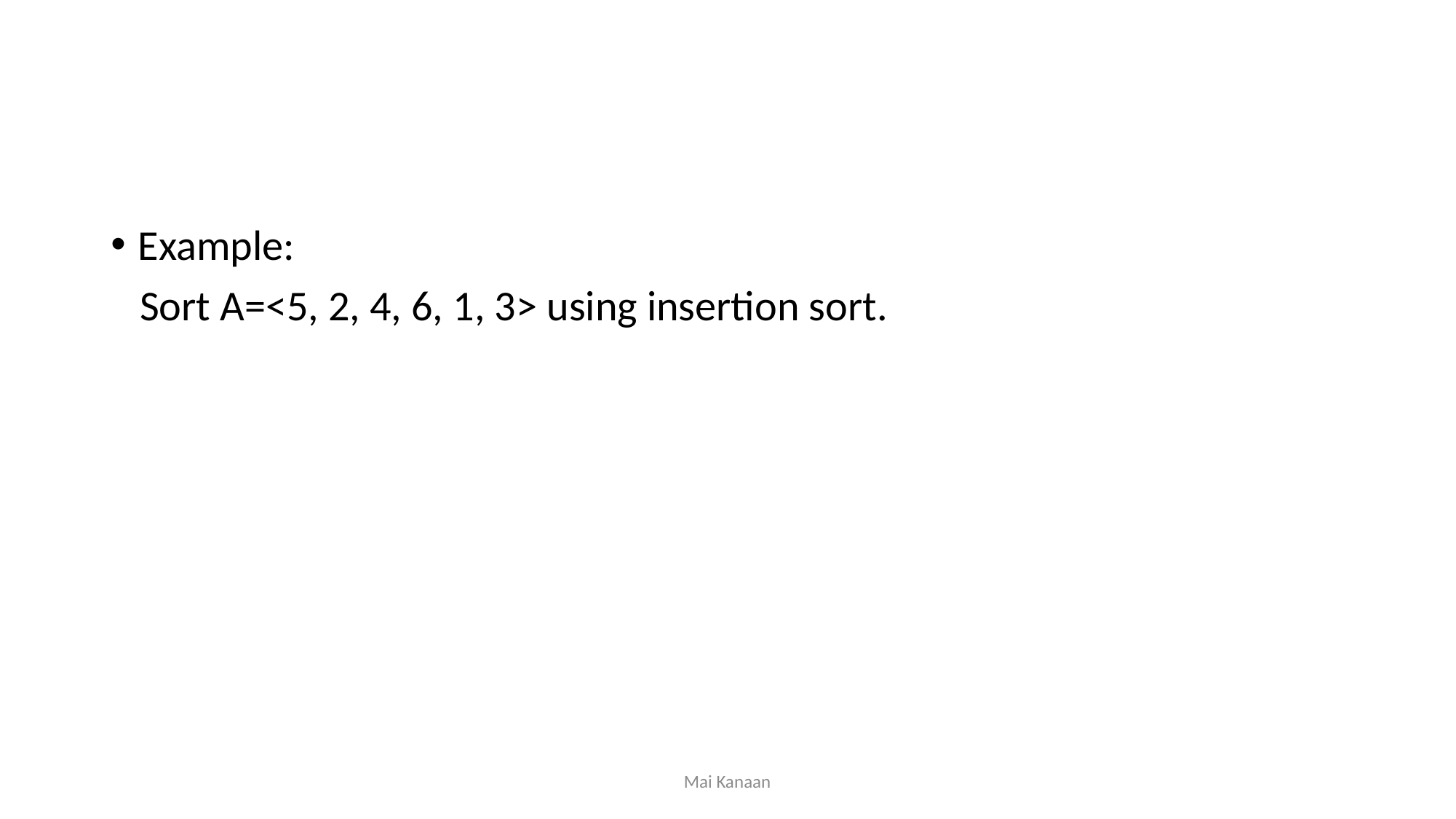

Example:
   Sort A=<5, 2, 4, 6, 1, 3> using insertion sort.
Mai Kanaan